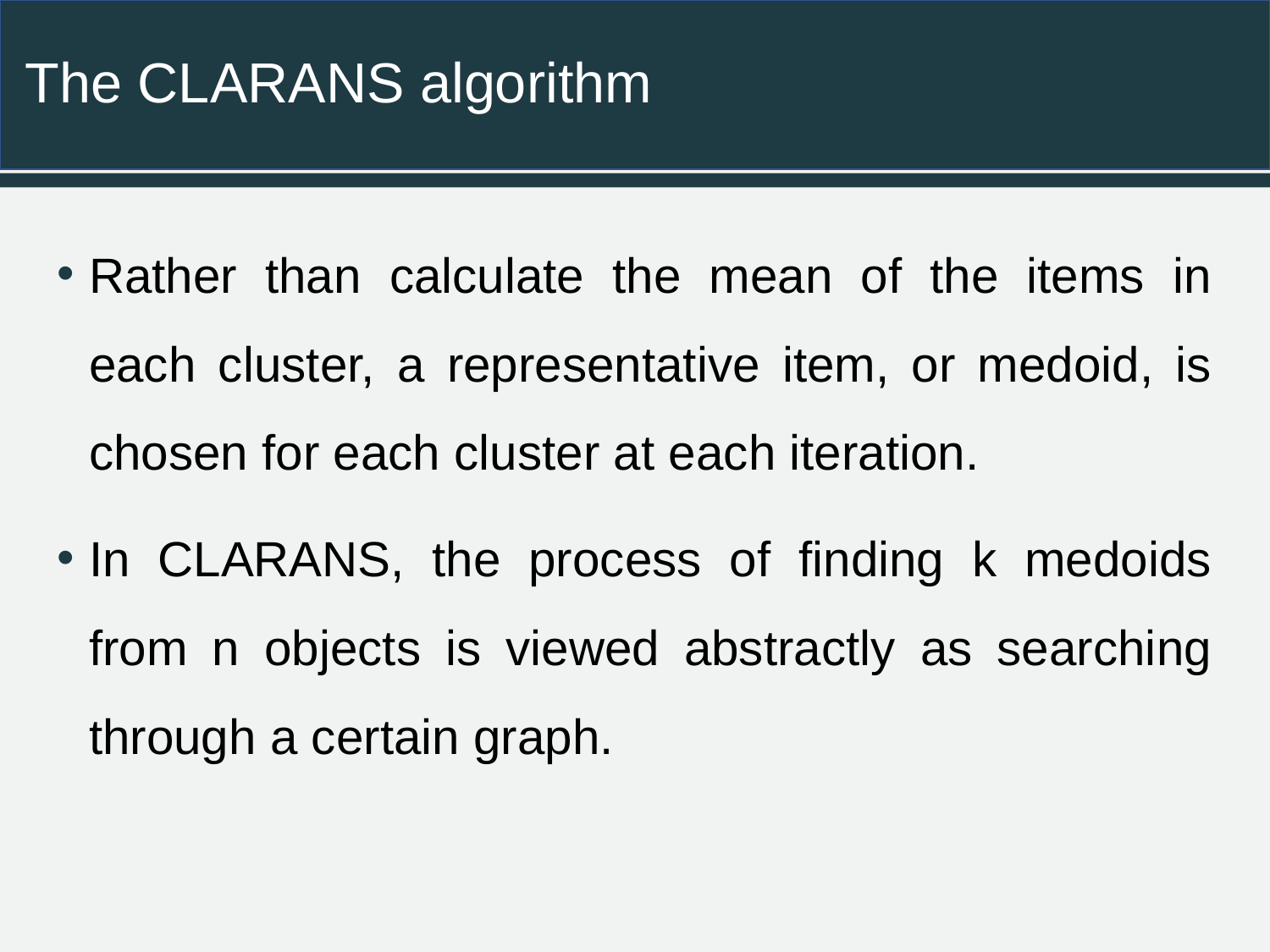

# The CLARANS algorithm
Rather than calculate the mean of the items in each cluster, a representative item, or medoid, is chosen for each cluster at each iteration.
In CLARANS, the process of finding k medoids from n objects is viewed abstractly as searching through a certain graph.